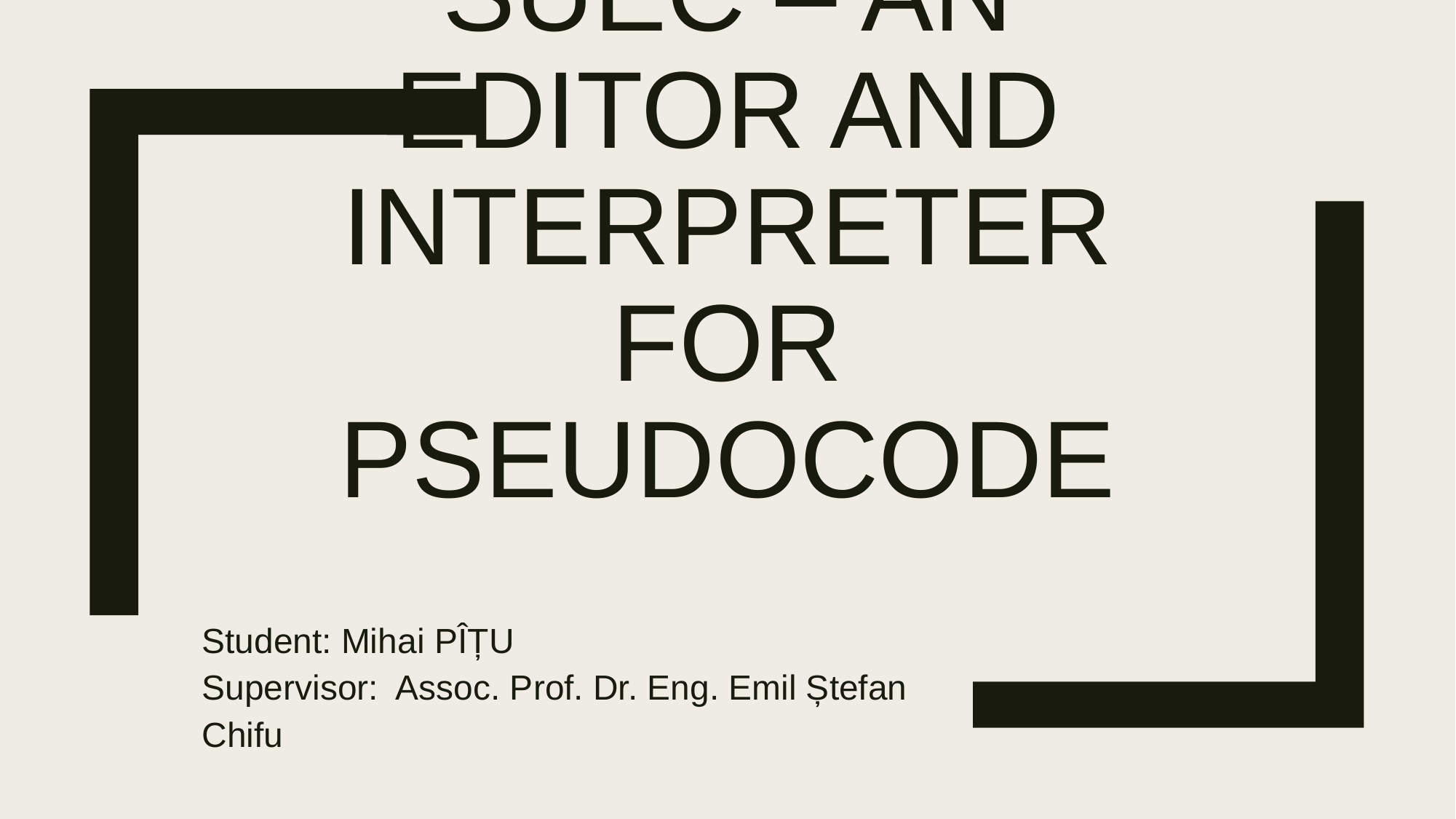

# SueC – an editor and interpreter for pseudocode
Student: Mihai PÎȚU
Supervisor:  Assoc. Prof. Dr. Eng. Emil Ștefan Chifu